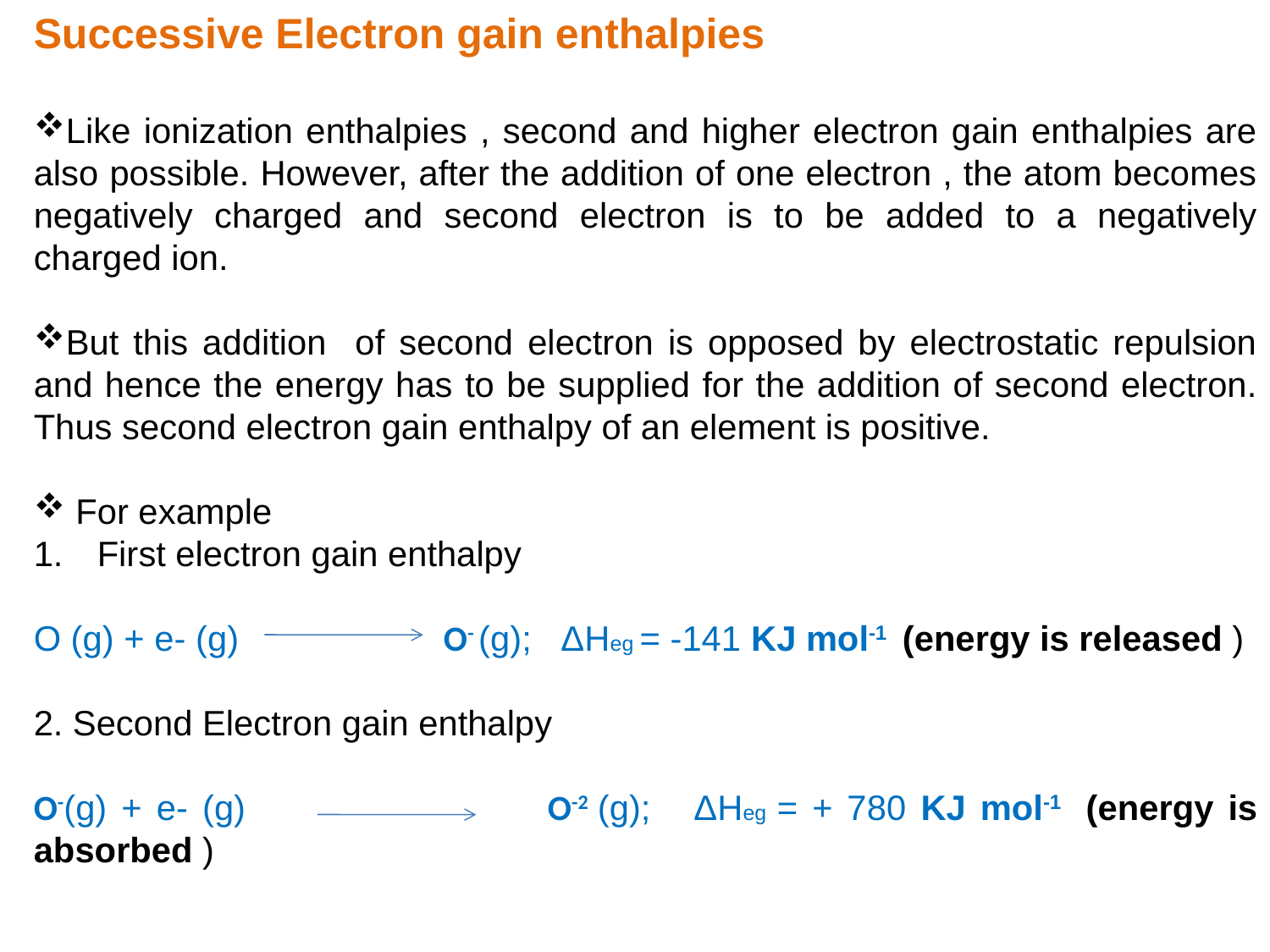

Successive Electron gain enthalpies

Like ionization enthalpies , second and higher electron gain enthalpies are also possible. However, after the addition of one electron , the atom becomes negatively charged and second electron is to be added to a negatively charged ion.

But this addition  of second electron is opposed by electrostatic repulsion and hence the energy has to be supplied for the addition of second electron. Thus second electron gain enthalpy of an element is positive.

 For example
First electron gain enthalpy

O (g) + e- (g)                     O- (g);   ΔHeg = -141 KJ mol-1  (energy is released )

2. Second Electron gain enthalpy

O-(g) + e- (g)                     O-2 (g);   ΔHeg = + 780 KJ mol-1  (energy is absorbed )